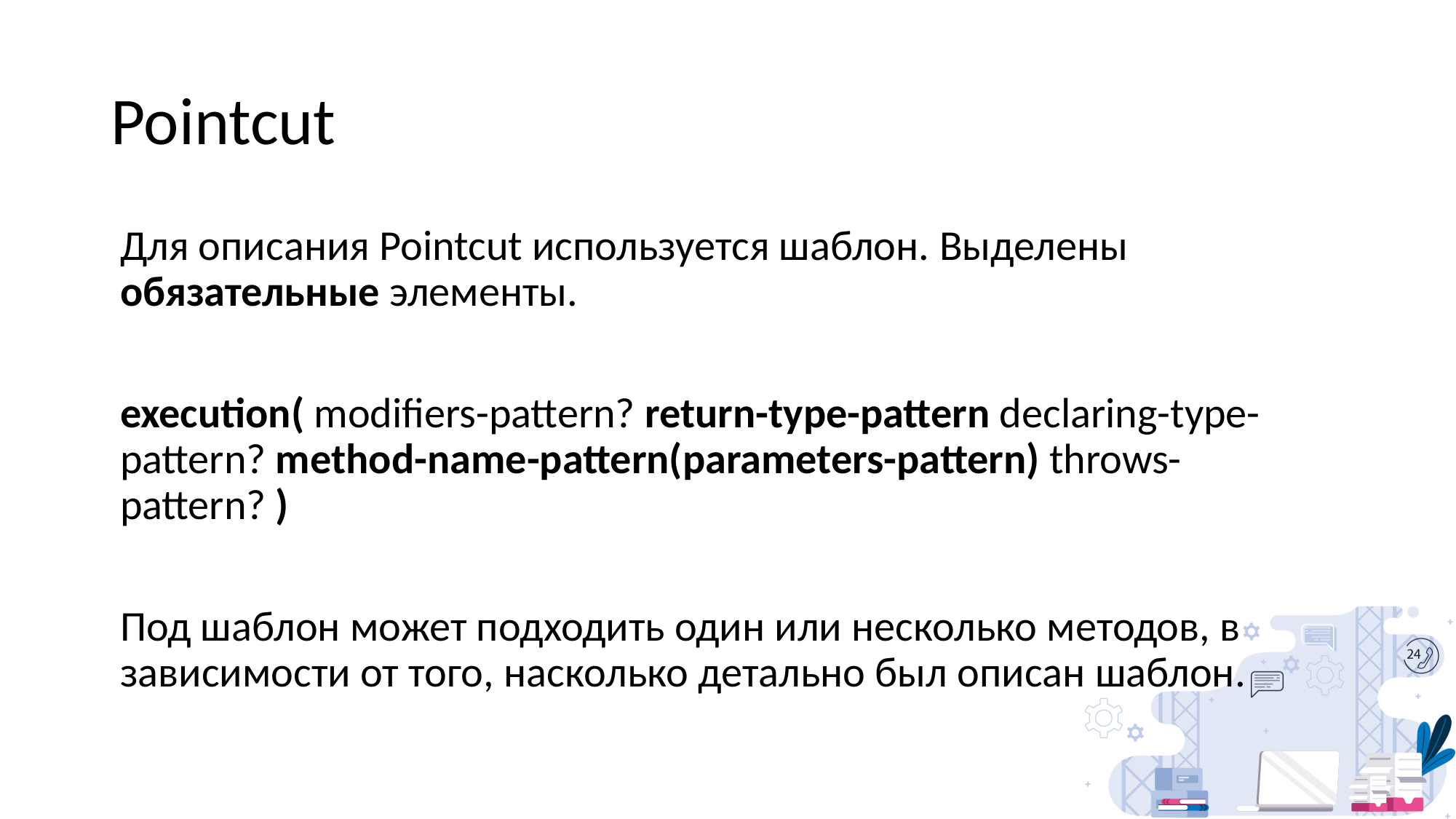

# Pointcut
Для описания Pointcut используется шаблон. Выделены обязательные элементы.

execution( modifiers-pattern? return-type-pattern declaring-type-pattern? method-name-pattern(parameters-pattern) throws-pattern? )

Под шаблон может подходить один или несколько методов, в зависимости от того, насколько детально был описан шаблон.